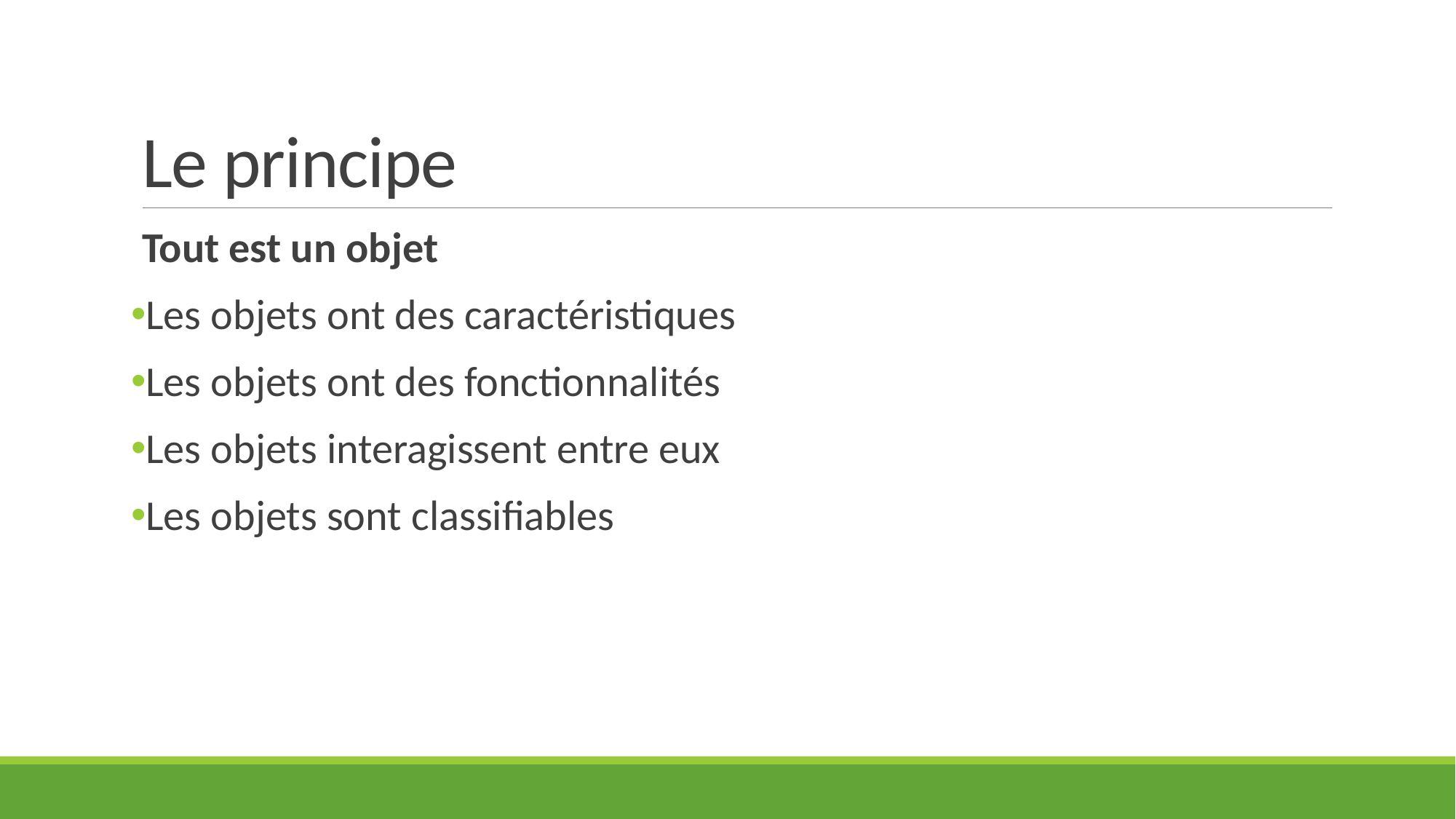

# Le principe
Tout est un objet
Les objets ont des caractéristiques
Les objets ont des fonctionnalités
Les objets interagissent entre eux
Les objets sont classifiables